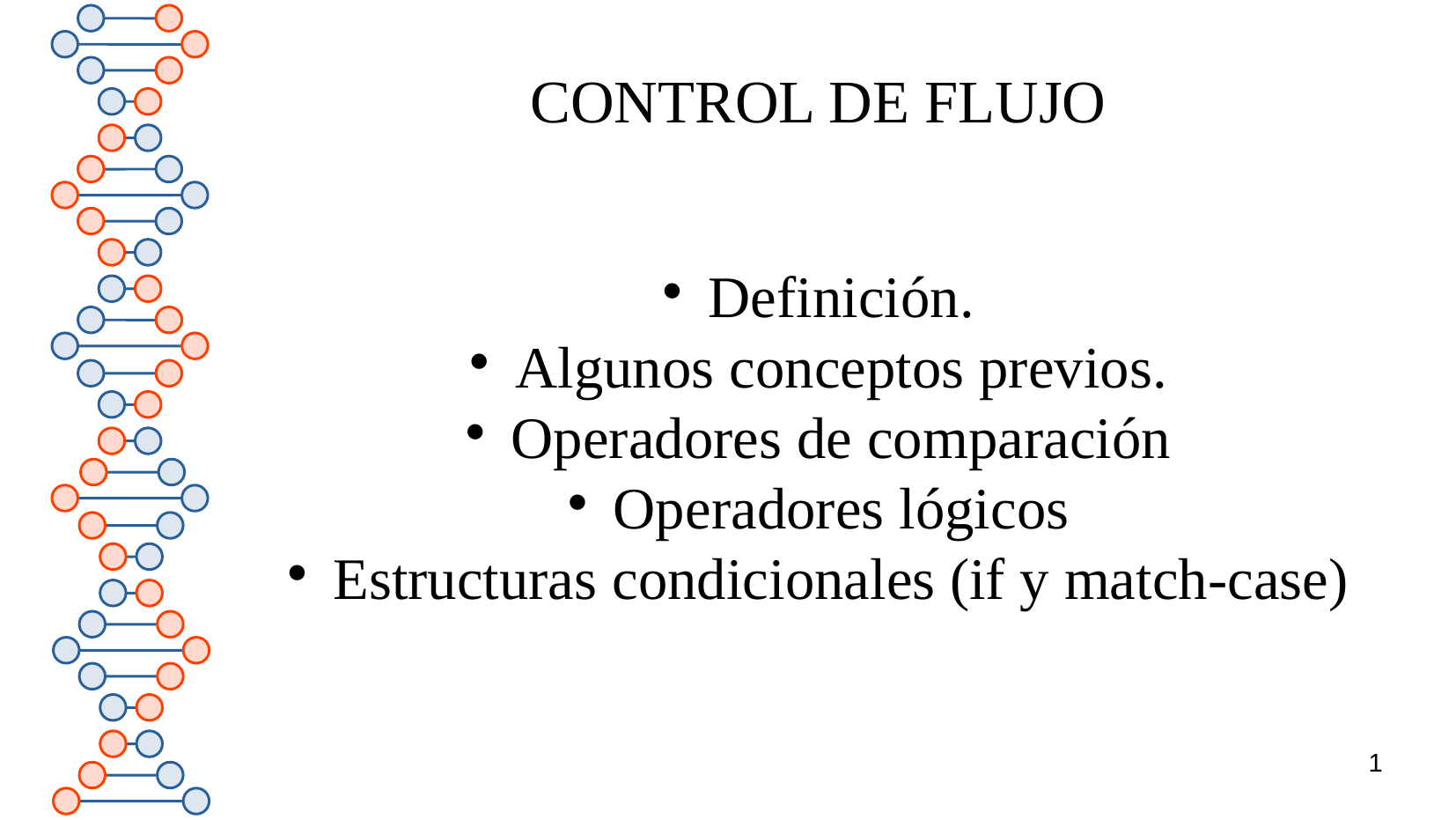

CONTROL DE FLUJO
# Definición.
 Algunos conceptos previos.
 Operadores de comparación
 Operadores lógicos
 Estructuras condicionales (if y match-case)
1